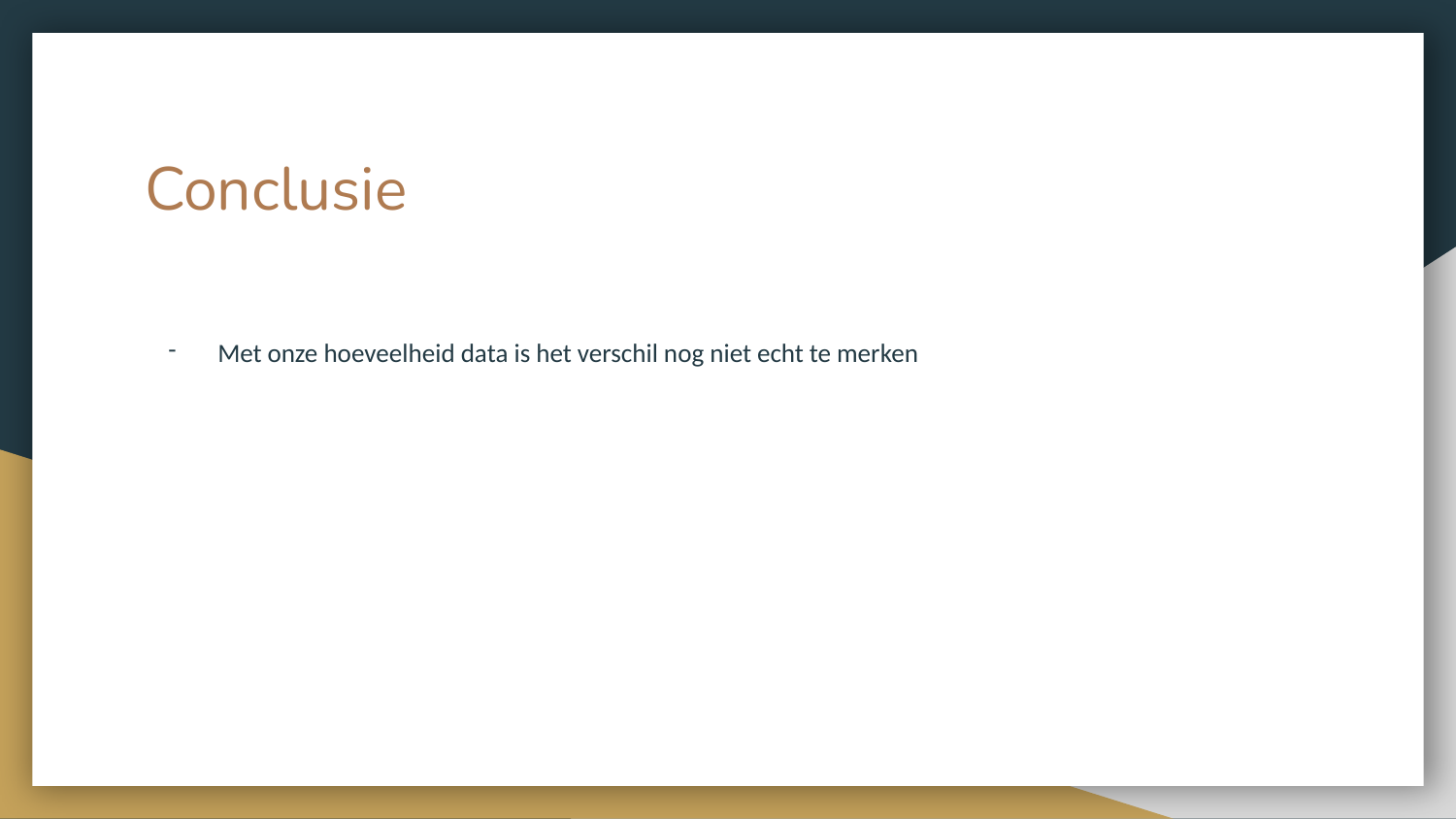

# Conclusie
Met onze hoeveelheid data is het verschil nog niet echt te merken